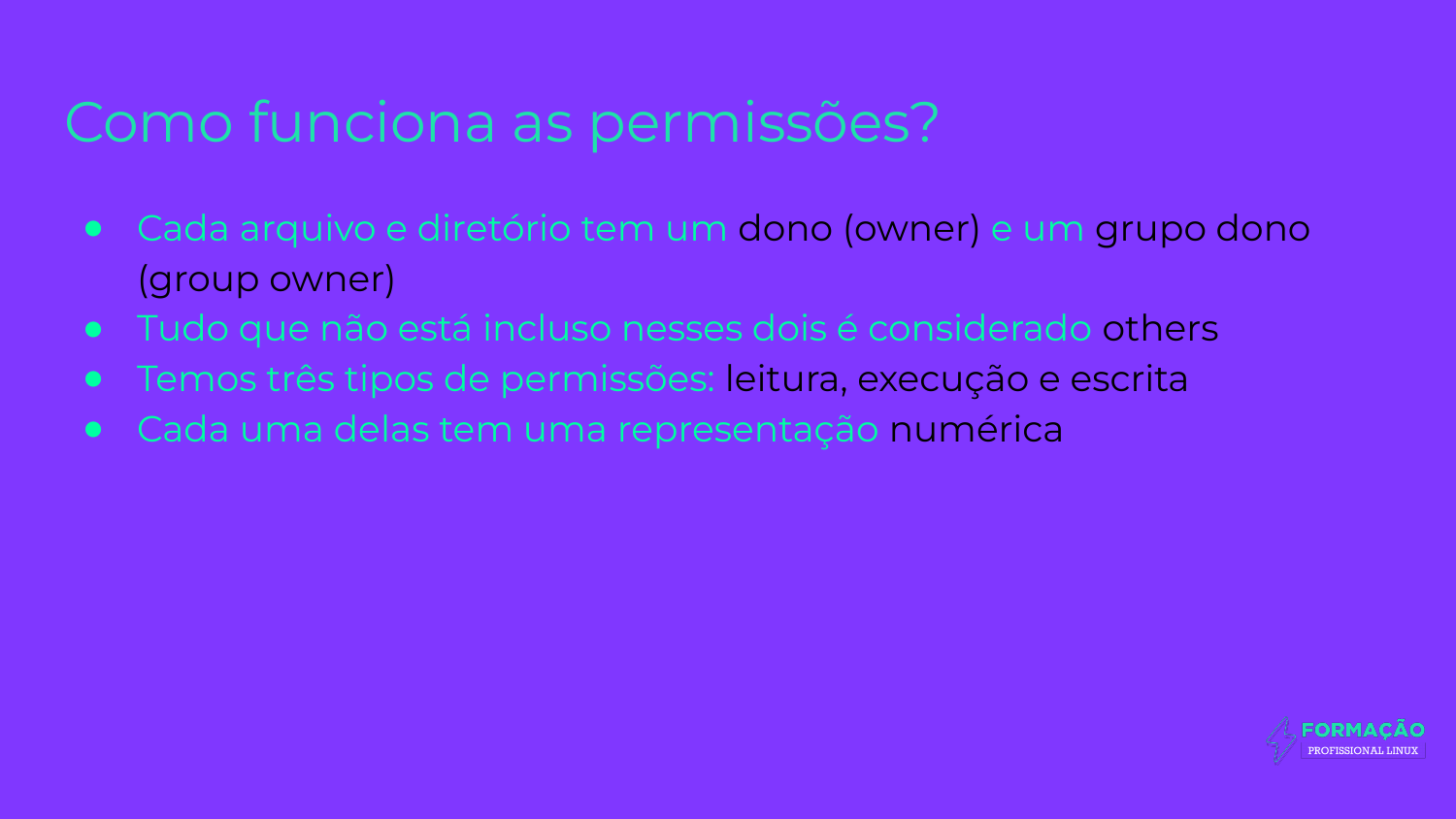

# Como funciona as permissões?
Cada arquivo e diretório tem um dono (owner) e um grupo dono (group owner)
Tudo que não está incluso nesses dois é considerado others
Temos três tipos de permissões: leitura, execução e escrita
Cada uma delas tem uma representação numérica